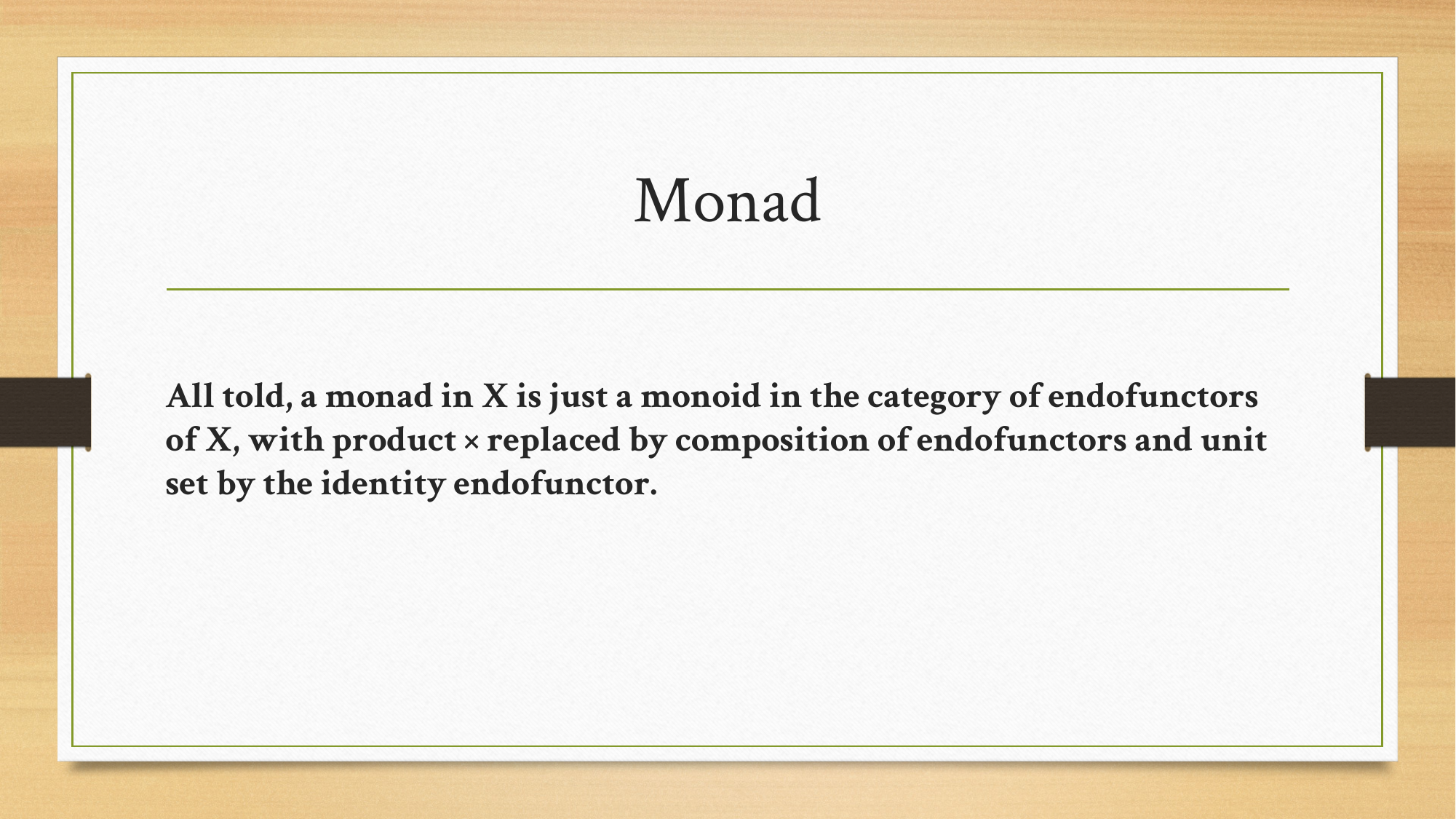

# Monad

All told, a monad in X is just a monoid in the category of endofunctors of X, with product × replaced by composition of endofunctors and unit set by the identity endofunctor.